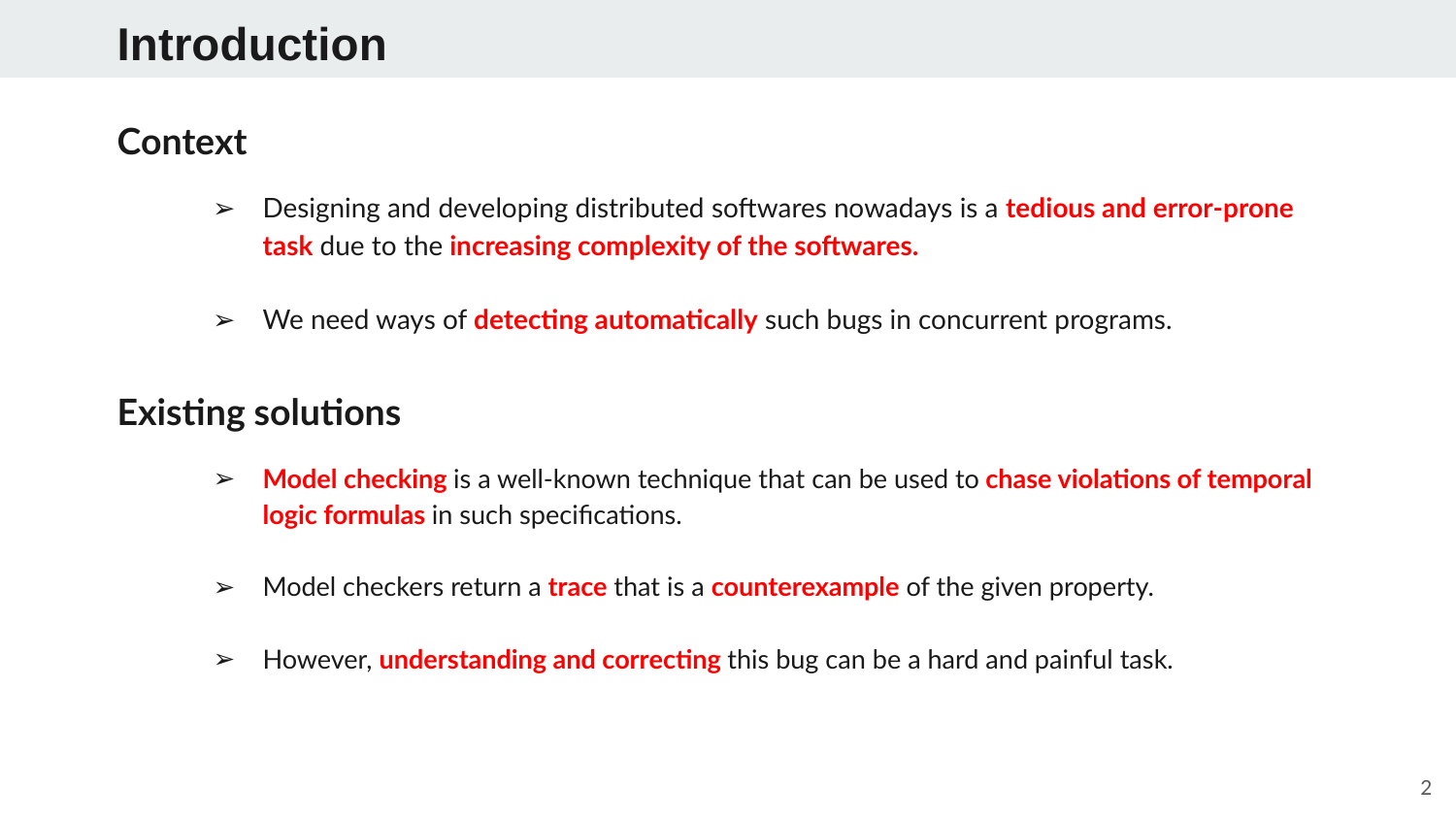

# Introduction
Context
Designing and developing distributed softwares nowadays is a tedious and error-prone task due to the increasing complexity of the softwares.
We need ways of detecting automatically such bugs in concurrent programs.
Existing solutions
Model checking is a well-known technique that can be used to chase violations of temporal logic formulas in such specifications.
Model checkers return a trace that is a counterexample of the given property.
However, understanding and correcting this bug can be a hard and painful task.
2